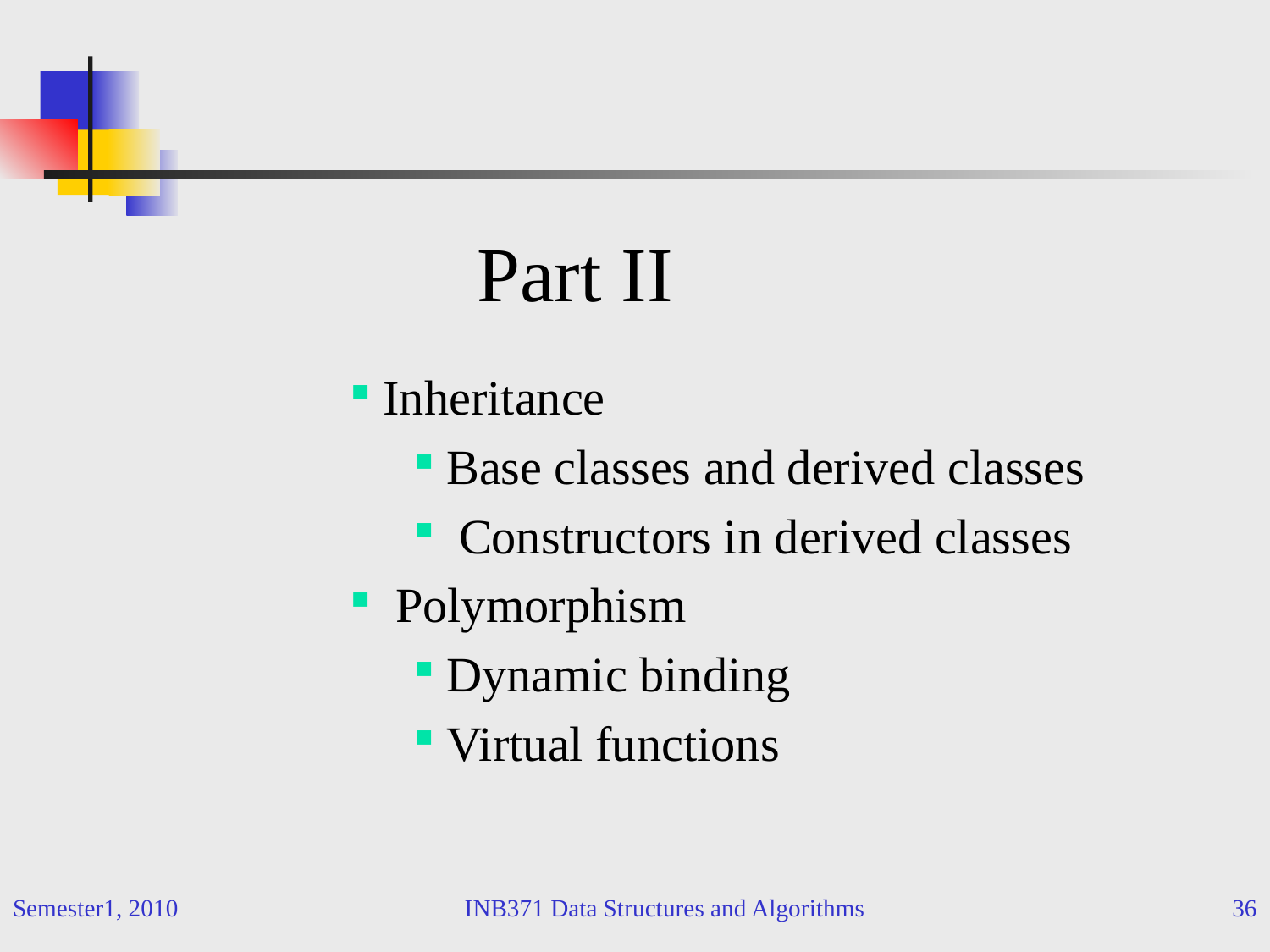

#
			    Part II

Inheritance
Base classes and derived classes
 Constructors in derived classes
 Polymorphism
Dynamic binding
Virtual functions

Semester1, 2010
INB371 Data Structures and Algorithms

36